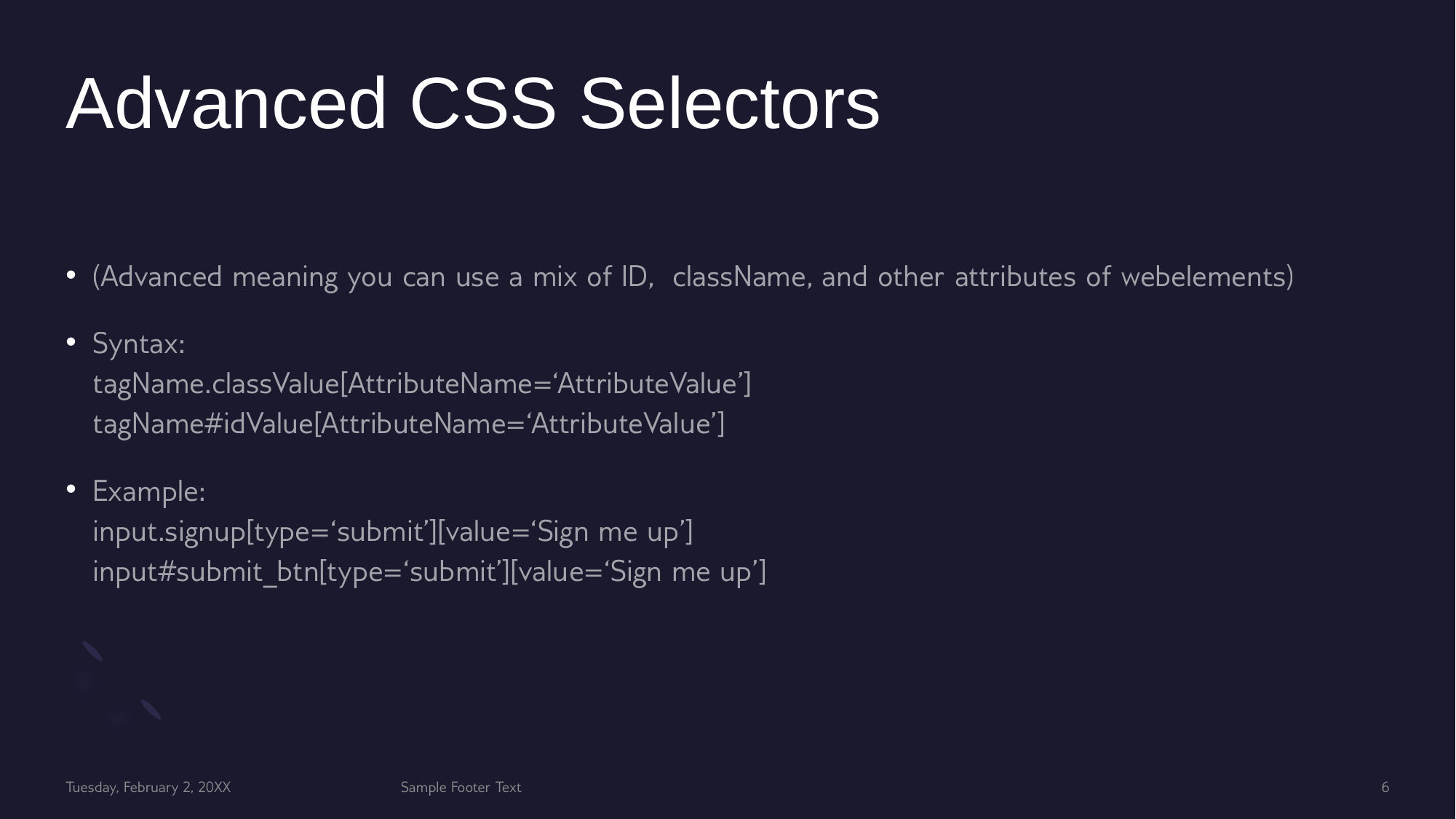

# Advanced CSS Selectors
(Advanced meaning you can use a mix of ID,  className, and other attributes of webelements)
Syntax:
tagName.classValue[AttributeName=‘AttributeValue’]
tagName#idValue[AttributeName=‘AttributeValue’]
Example:
input.signup[type=‘submit’][value=‘Sign me up’]
input#submit_btn[type=‘submit’][value=‘Sign me up’]

Tuesday, February 2, 20XX
Sample Footer Text
6